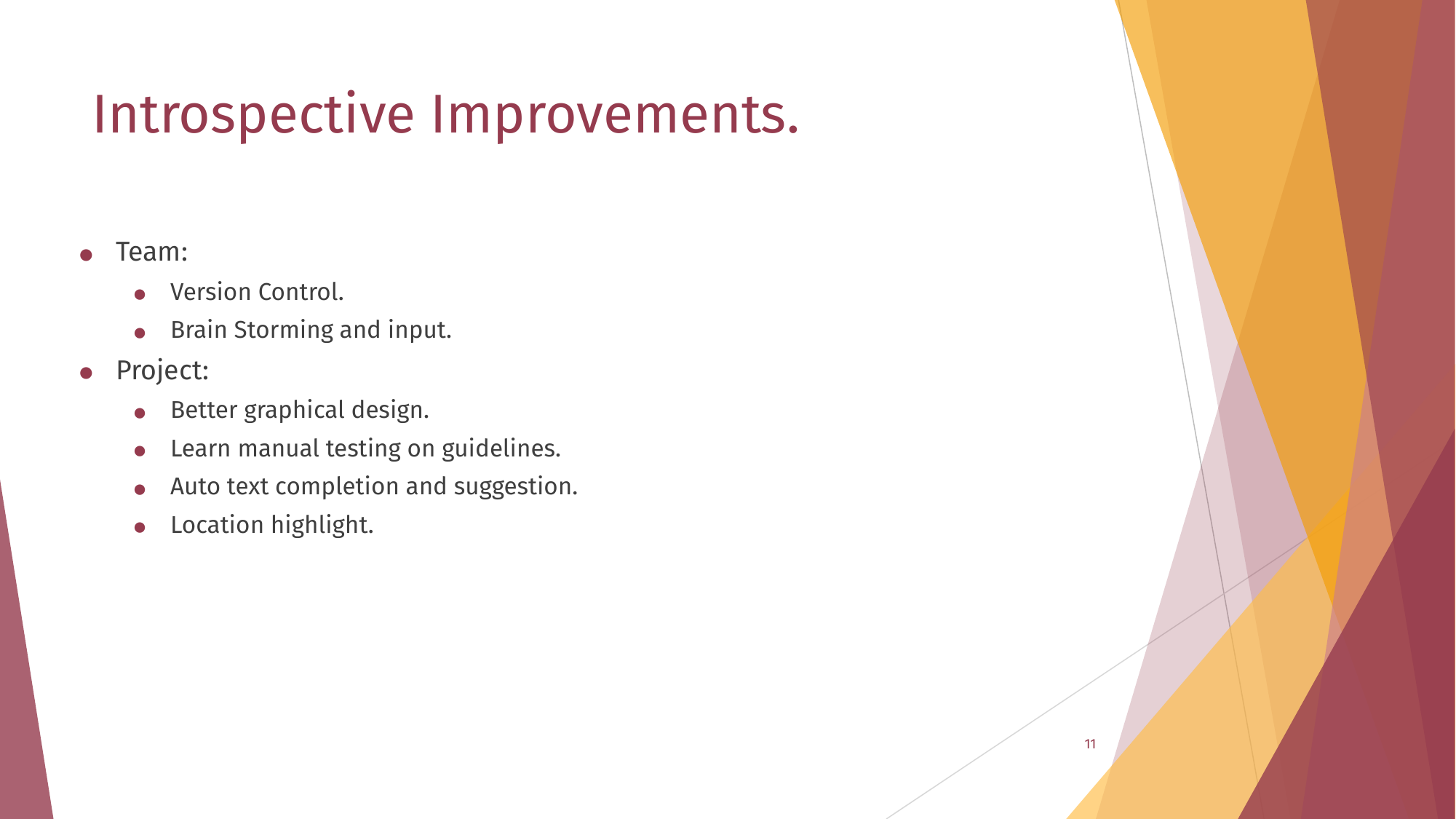

# Introspective Improvements.

Team:
Version Control.
Brain Storming and input.
Project:
Better graphical design.
Learn manual testing on guidelines.
Auto text completion and suggestion.
Location highlight.

11